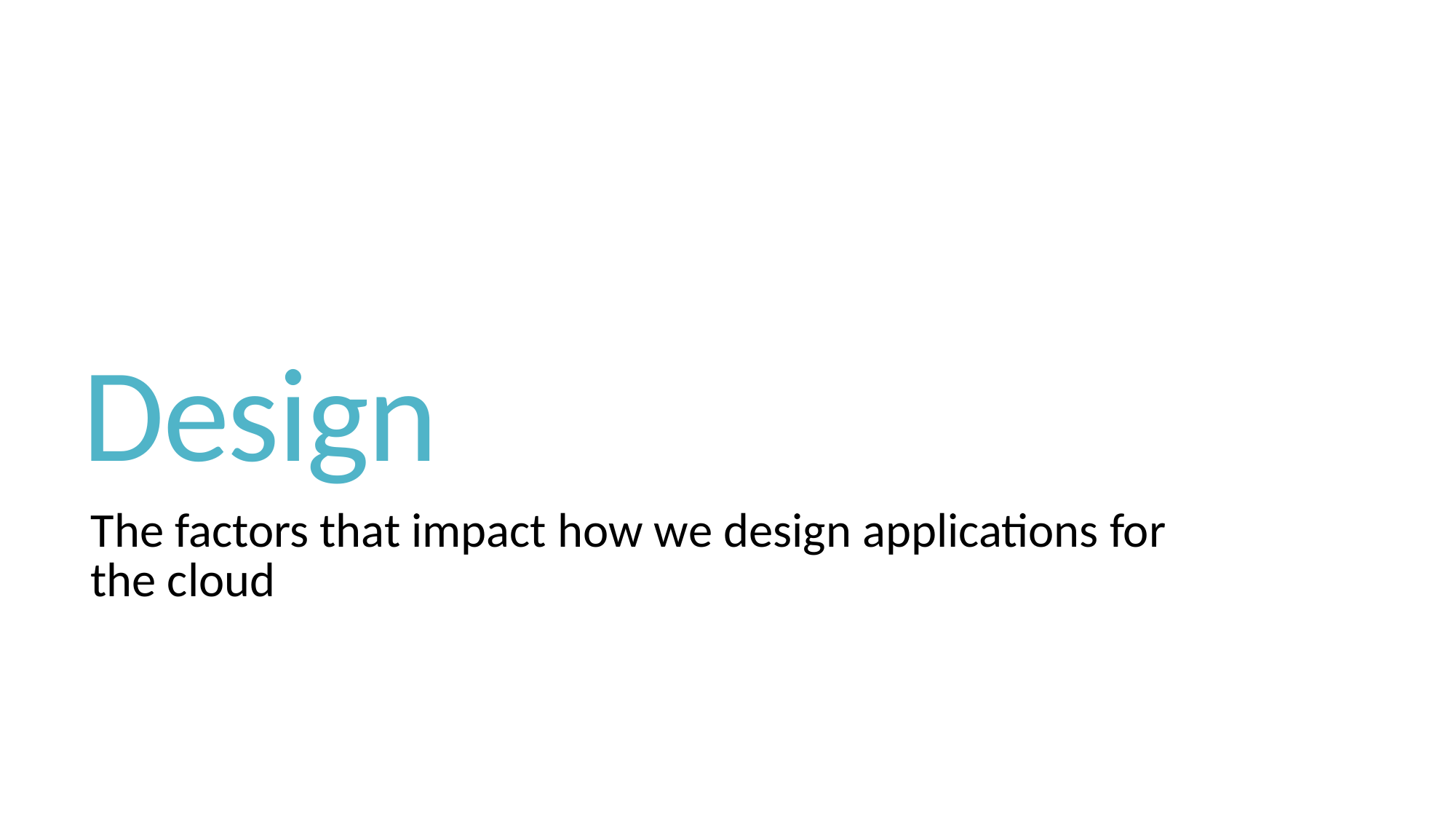

# Design
The factors that impact how we design applications for the cloud